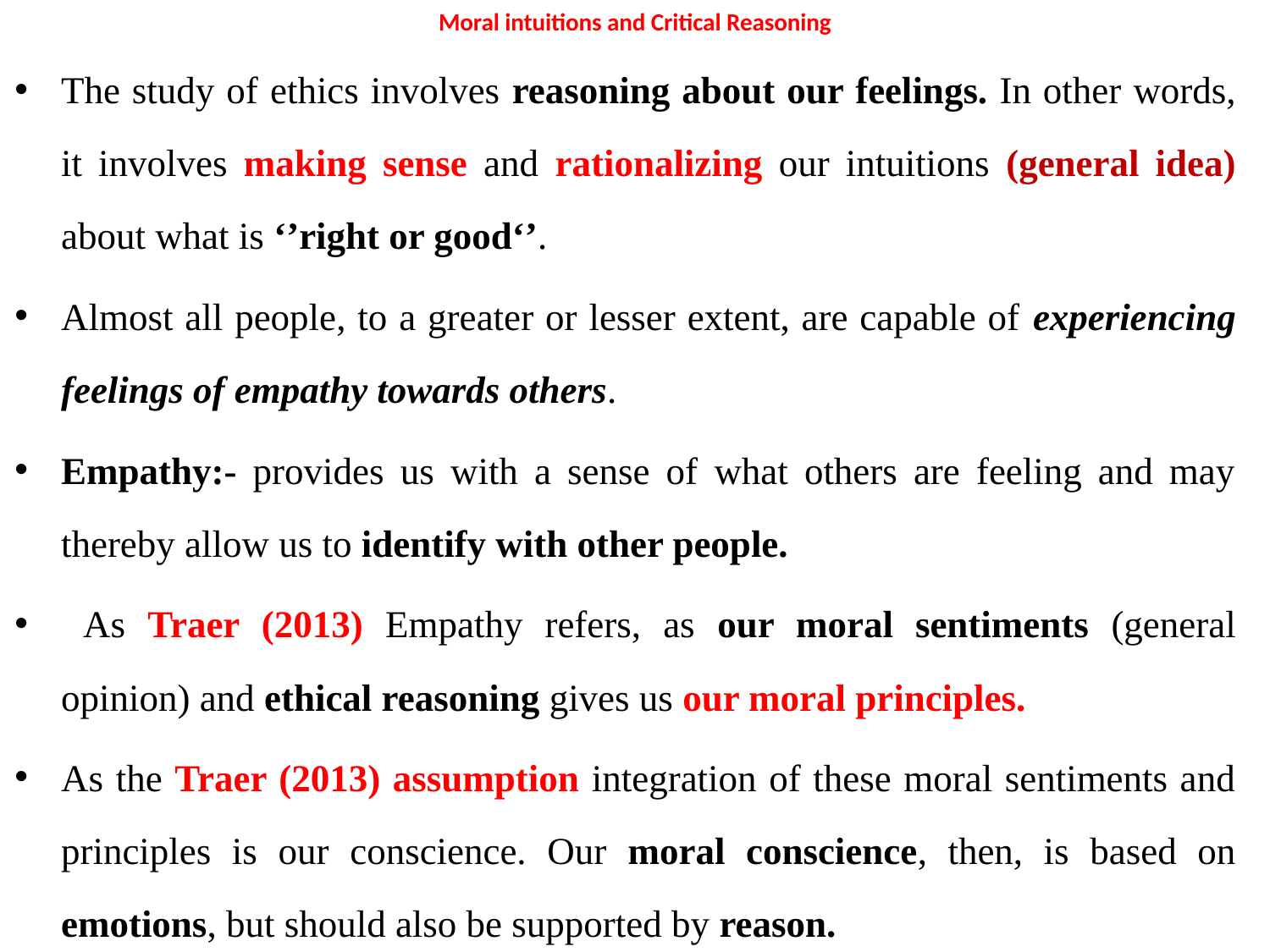

# Moral intuitions and Critical Reasoning
The study of ethics involves reasoning about our feelings. In other words, it involves making sense and rationalizing our intuitions (general idea) about what is ‘’right or good‘’.
Almost all people, to a greater or lesser extent, are capable of experiencing feelings of empathy towards others.
Empathy:- provides us with a sense of what others are feeling and may thereby allow us to identify with other people.
 As Traer (2013) Empathy refers, as our moral sentiments (general opinion) and ethical reasoning gives us our moral principles.
As the Traer (2013) assumption integration of these moral sentiments and principles is our conscience. Our moral conscience, then, is based on emotions, but should also be supported by reason.